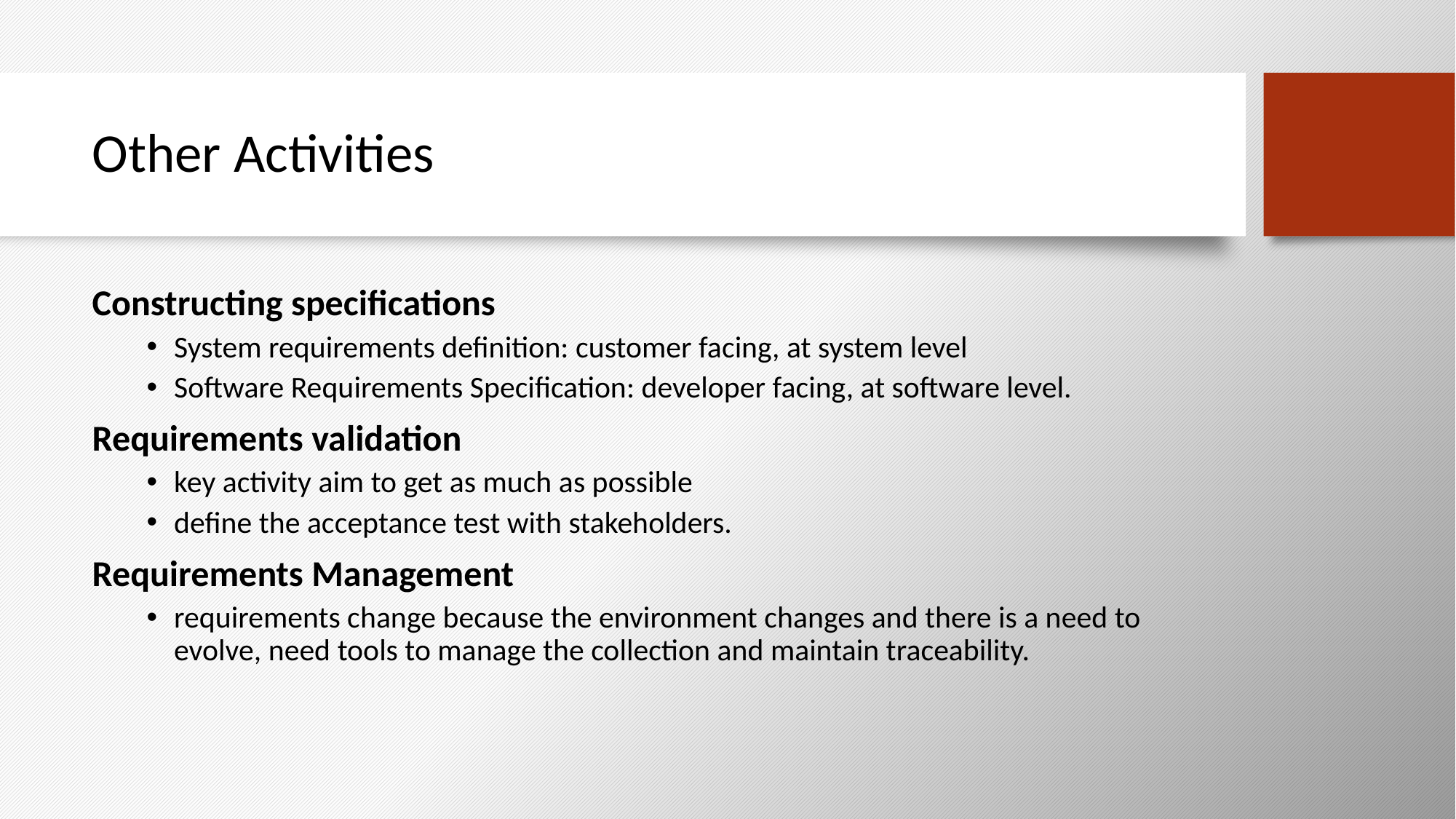

# Other Activities
Constructing specifications
System requirements definition: customer facing, at system level
Software Requirements Specification: developer facing, at software level.
Requirements validation
key activity aim to get as much as possible
define the acceptance test with stakeholders.
Requirements Management
requirements change because the environment changes and there is a need to evolve, need tools to manage the collection and maintain traceability.